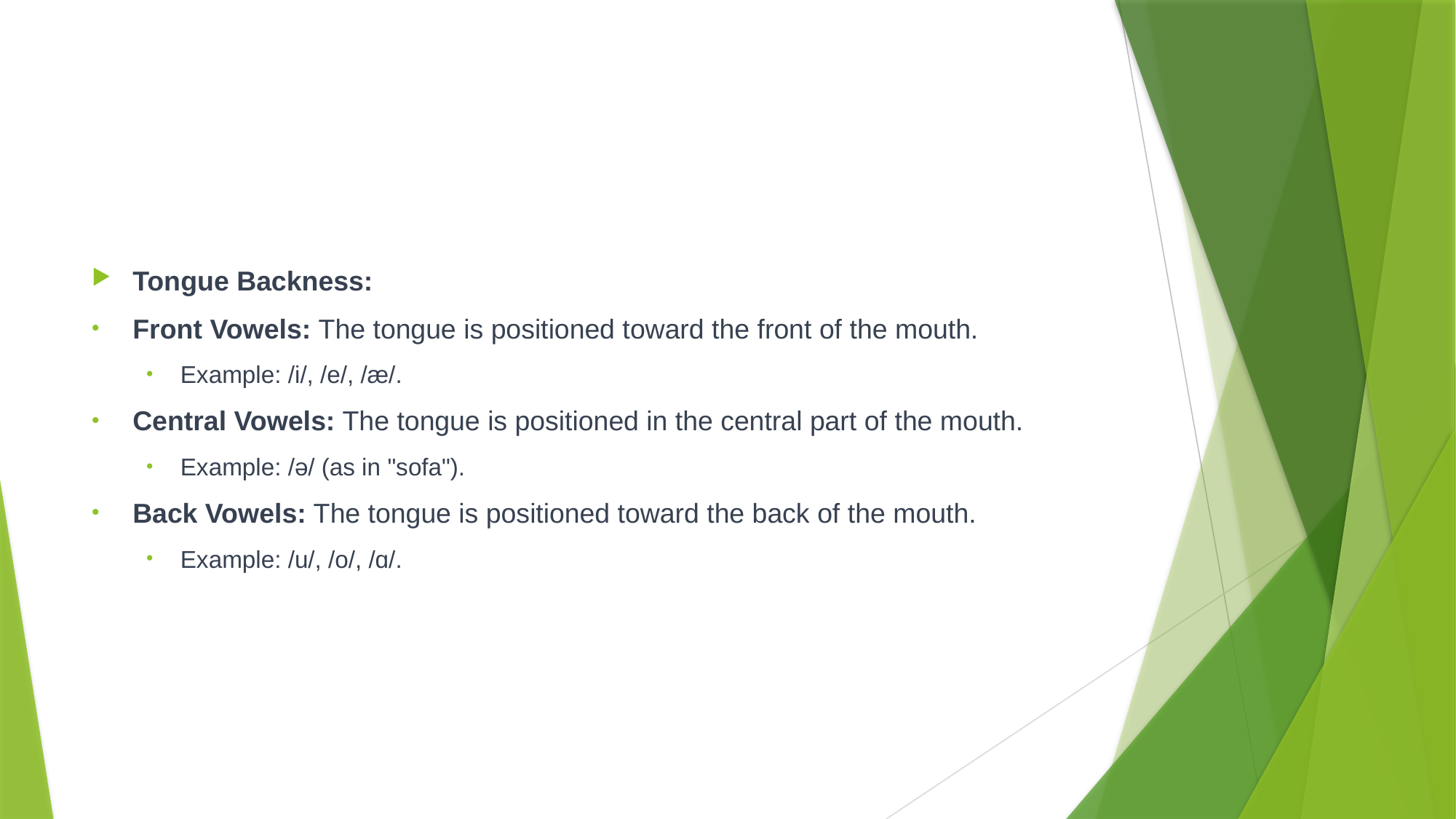

Tongue Backness:
Front Vowels: The tongue is positioned toward the front of the mouth.
Example: /i/, /e/, /æ/.
Central Vowels: The tongue is positioned in the central part of the mouth.
Example: /ə/ (as in "sofa").
Back Vowels: The tongue is positioned toward the back of the mouth.
Example: /u/, /o/, /ɑ/.